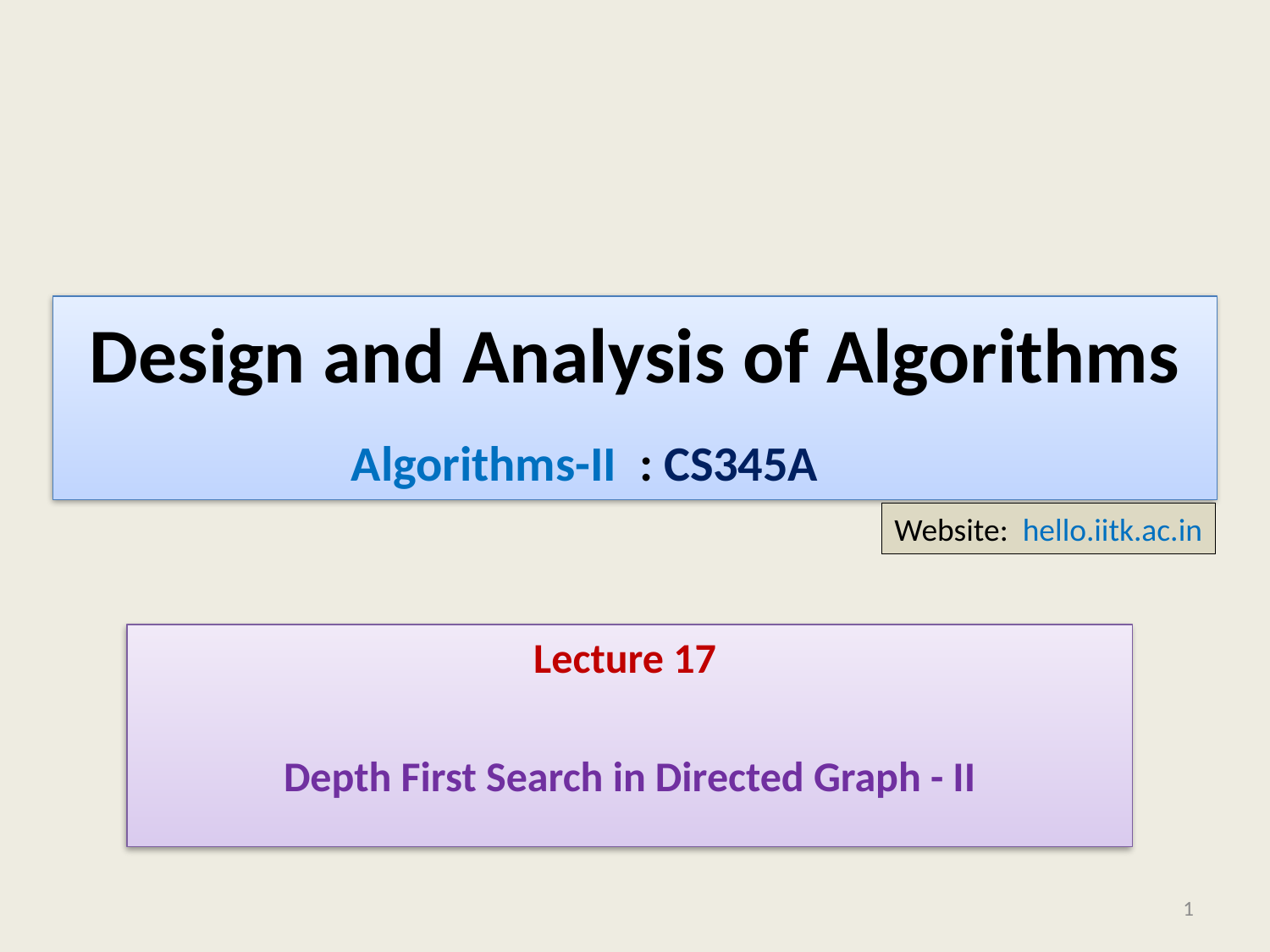

# Design and Analysis of Algorithms
Algorithms-II  : CS345A
Website:  hello.iitk.ac.in
Lecture 17

Depth First Search in Directed Graph - II
1